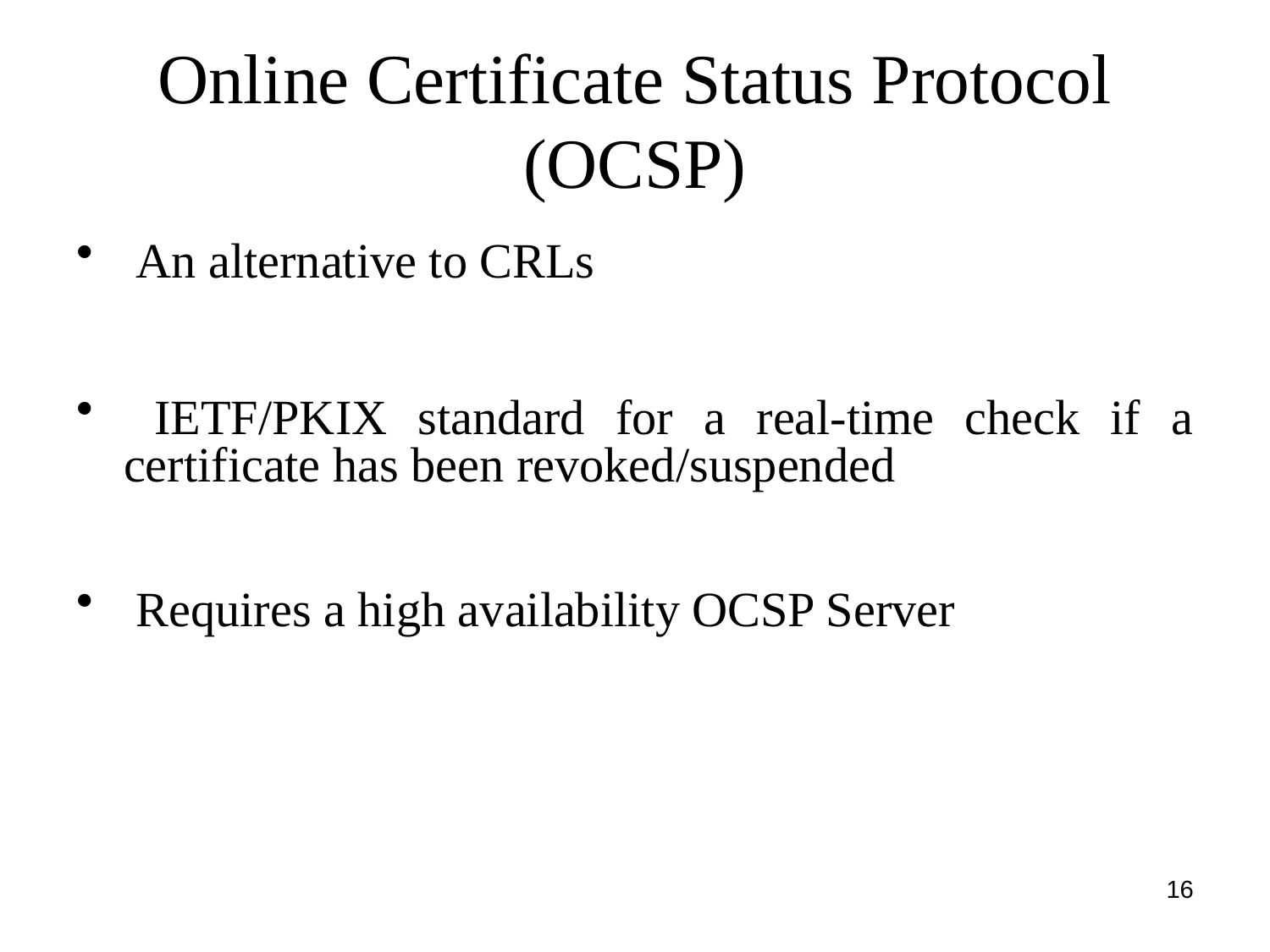

# Online Certificate Status Protocol (OCSP)
 An alternative to CRLs

 IETF/PKIX standard for a real-time check if a certificate has been revoked/suspended

 Requires a high availability OCSP Server

16